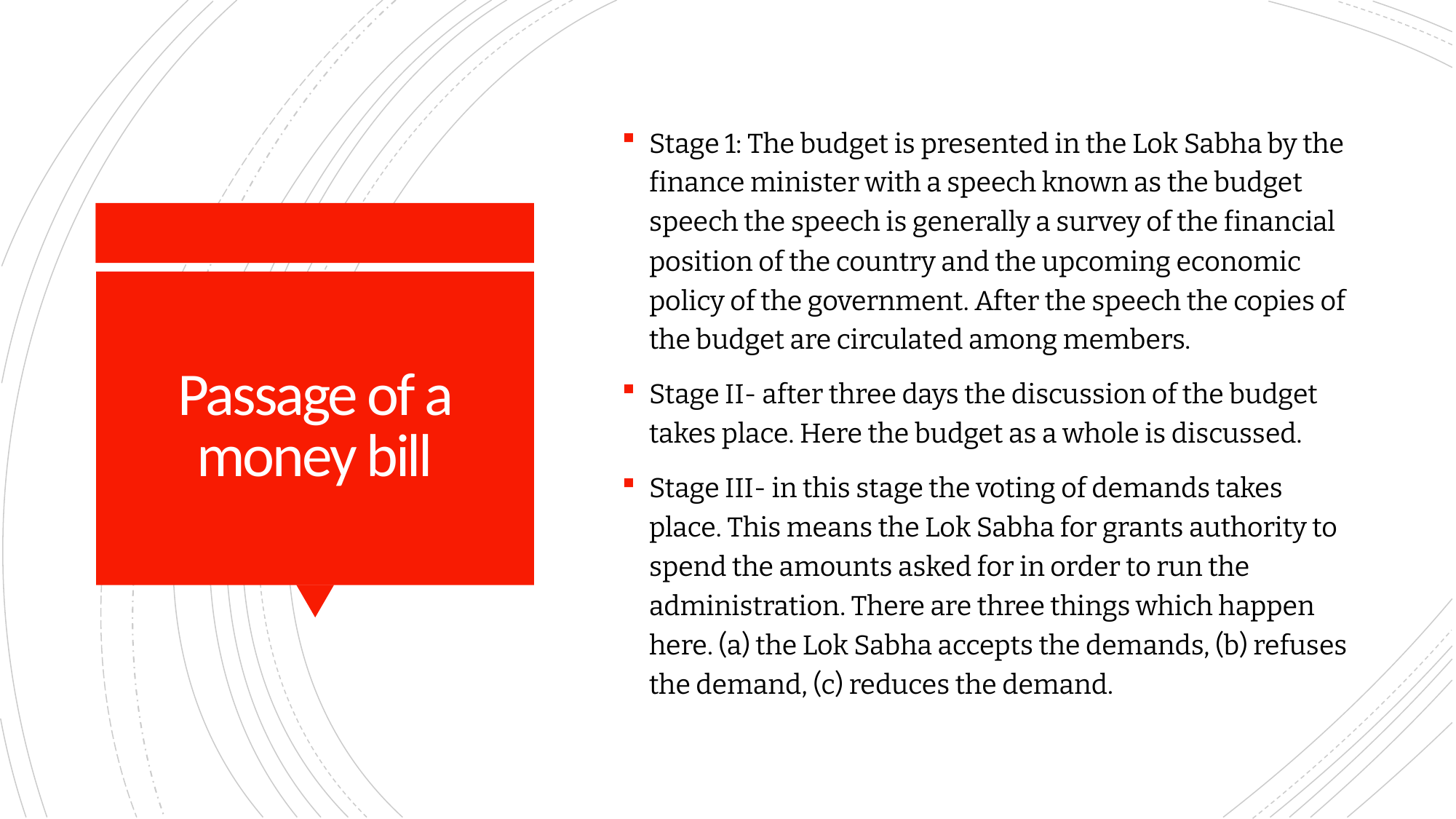

Stage 1: The budget is presented in the Lok Sabha by the finance minister with a speech known as the budget speech the speech is generally a survey of the financial position of the country and the upcoming economic policy of the government. After the speech the copies of the budget are circulated among members.
Stage II- after three days the discussion of the budget takes place. Here the budget as a whole is discussed.
Stage III- in this stage the voting of demands takes place. This means the Lok Sabha for grants authority to spend the amounts asked for in order to run the administration. There are three things which happen here. (a) the Lok Sabha accepts the demands, (b) refuses the demand, (c) reduces the demand.
# Passage of a money bill